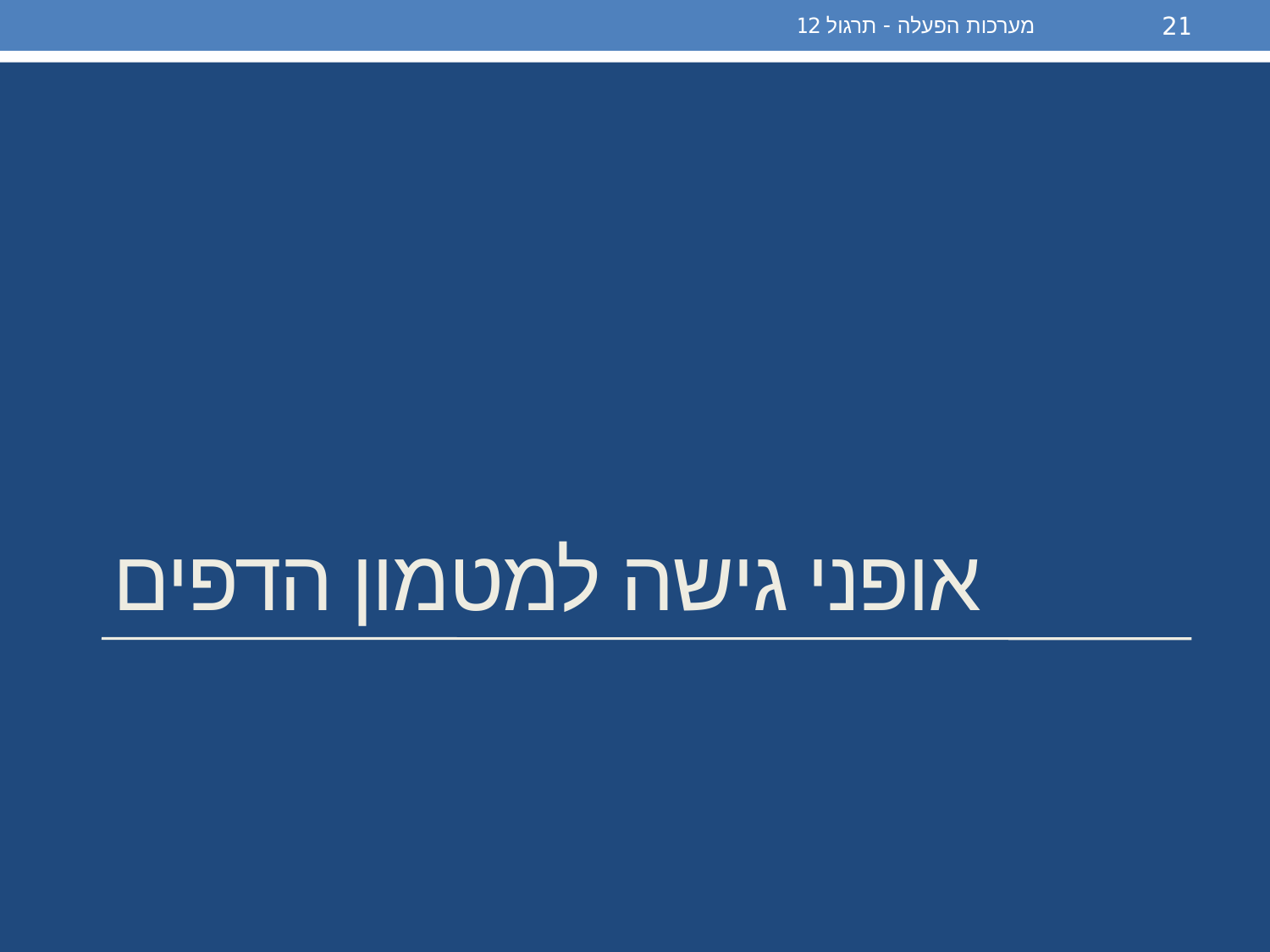

מערכות הפעלה - תרגול 12
21
# אופני גישה למטמון הדפים